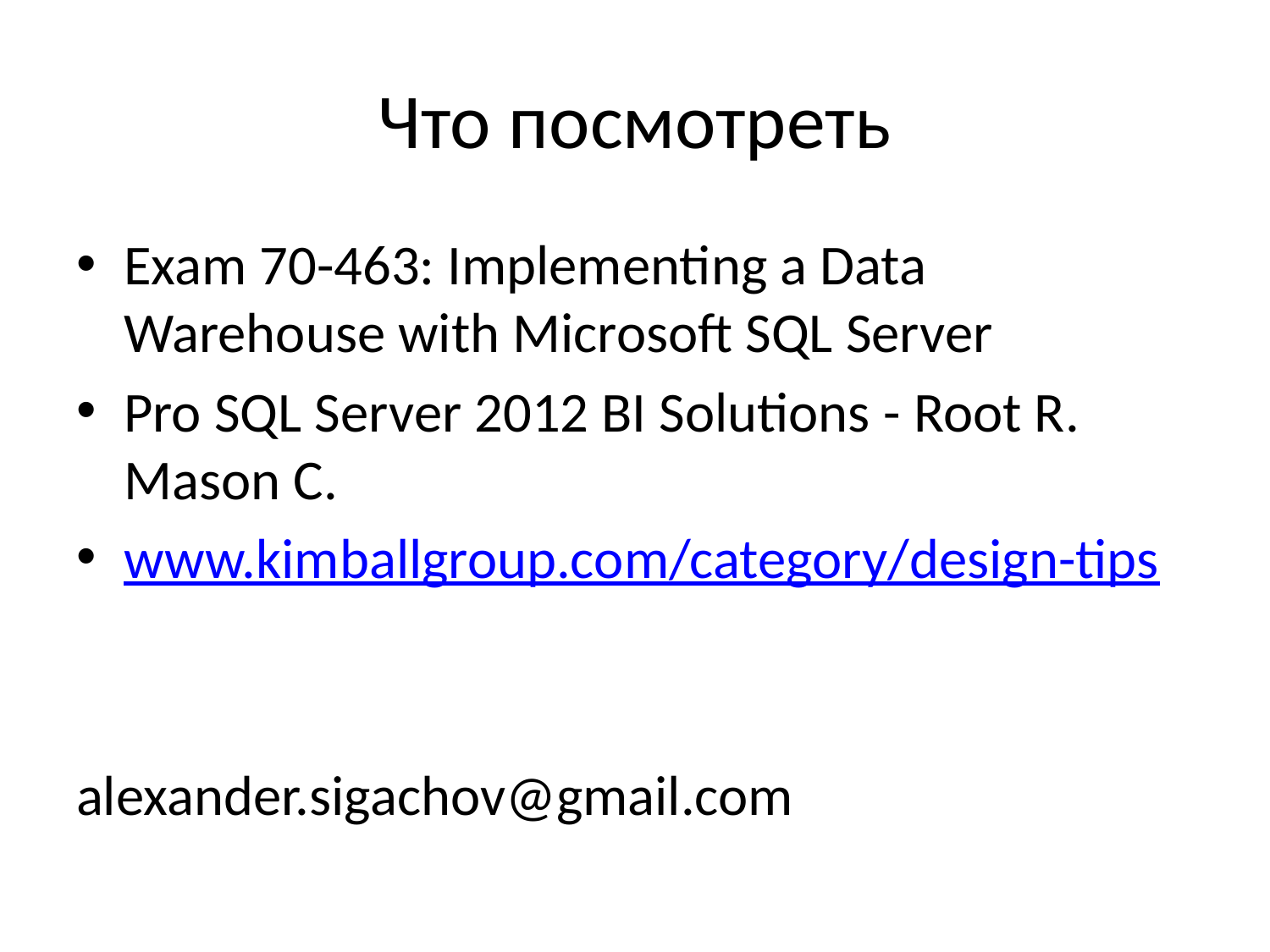

# Что посмотреть
Exam 70-463: Implementing a Data Warehouse with Microsoft SQL Server
Pro SQL Server 2012 BI Solutions - Root R. Mason C.
www.kimballgroup.com/category/design-tips

alexander.sigachov@gmail.com